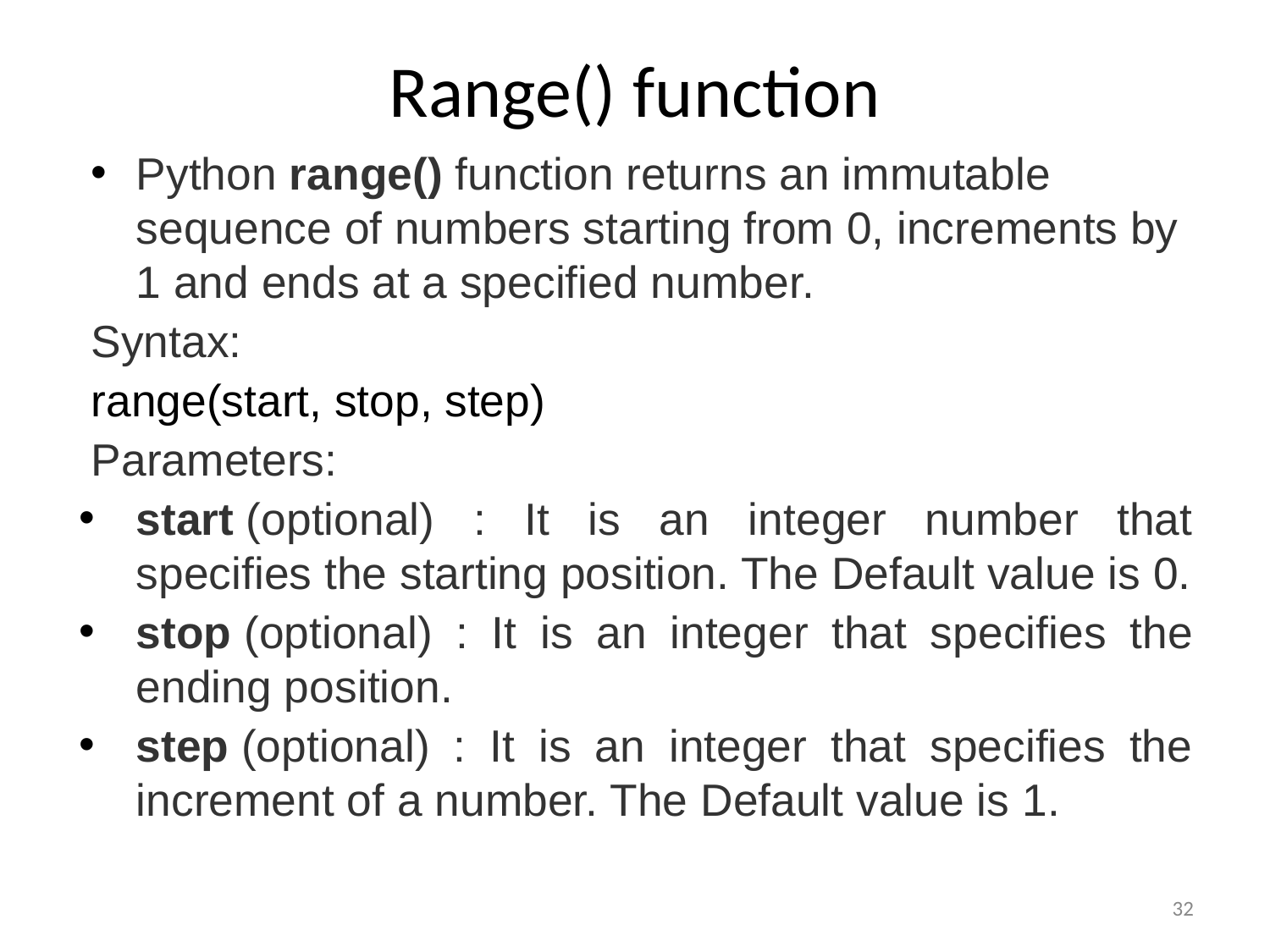

# Range() function
Python range() function returns an immutable sequence of numbers starting from 0, increments by 1 and ends at a specified number.
Syntax:
	range(start, stop, step)
Parameters:
start (optional) : It is an integer number that specifies the starting position. The Default value is 0.
stop (optional) : It is an integer that specifies the ending position.
step (optional) : It is an integer that specifies the increment of a number. The Default value is 1.

32